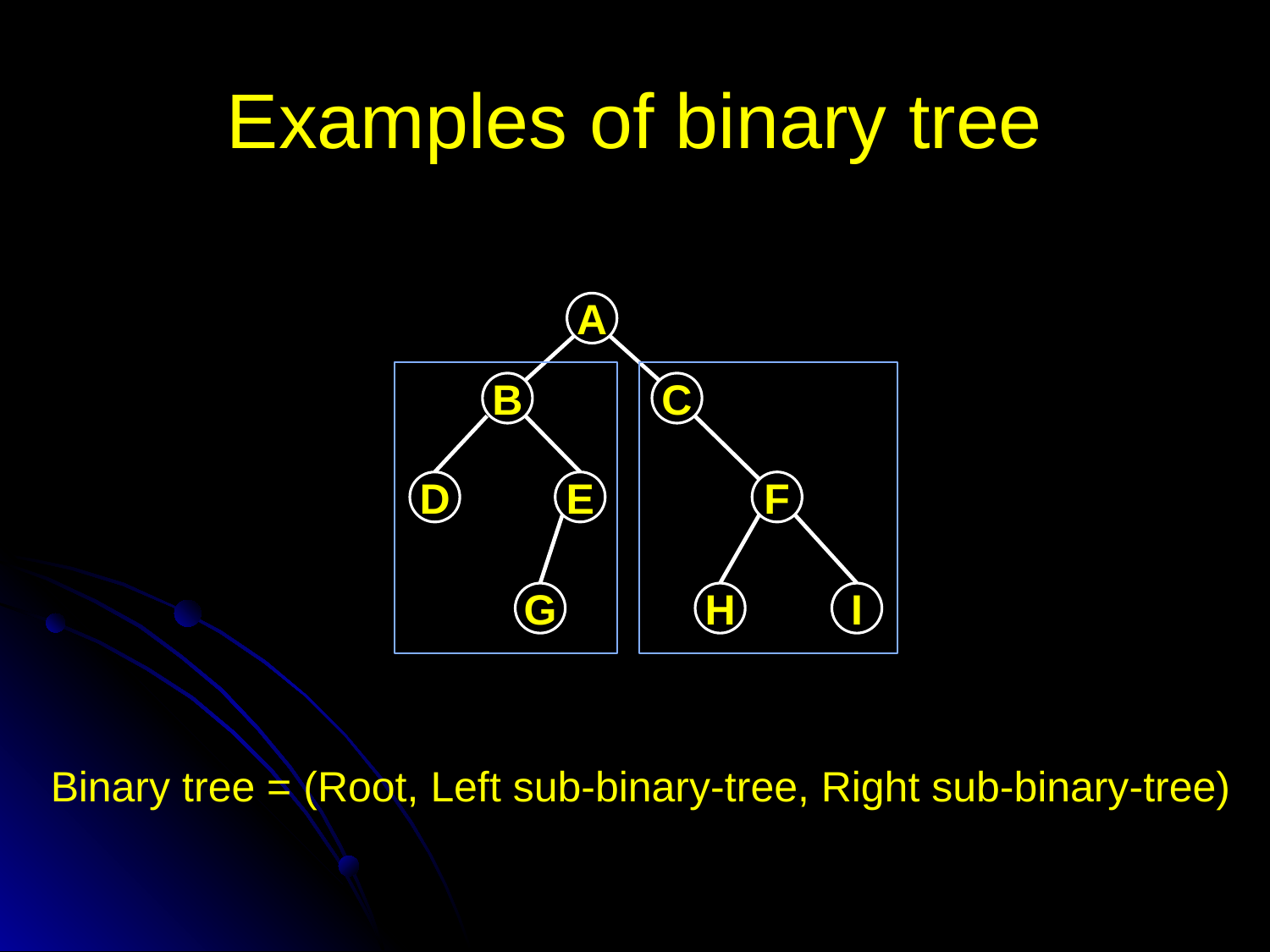

# Examples of binary tree
A

B
C
D
E
F
G
H
I
Binary tree = (Root, Left sub-binary-tree, Right sub-binary-tree)